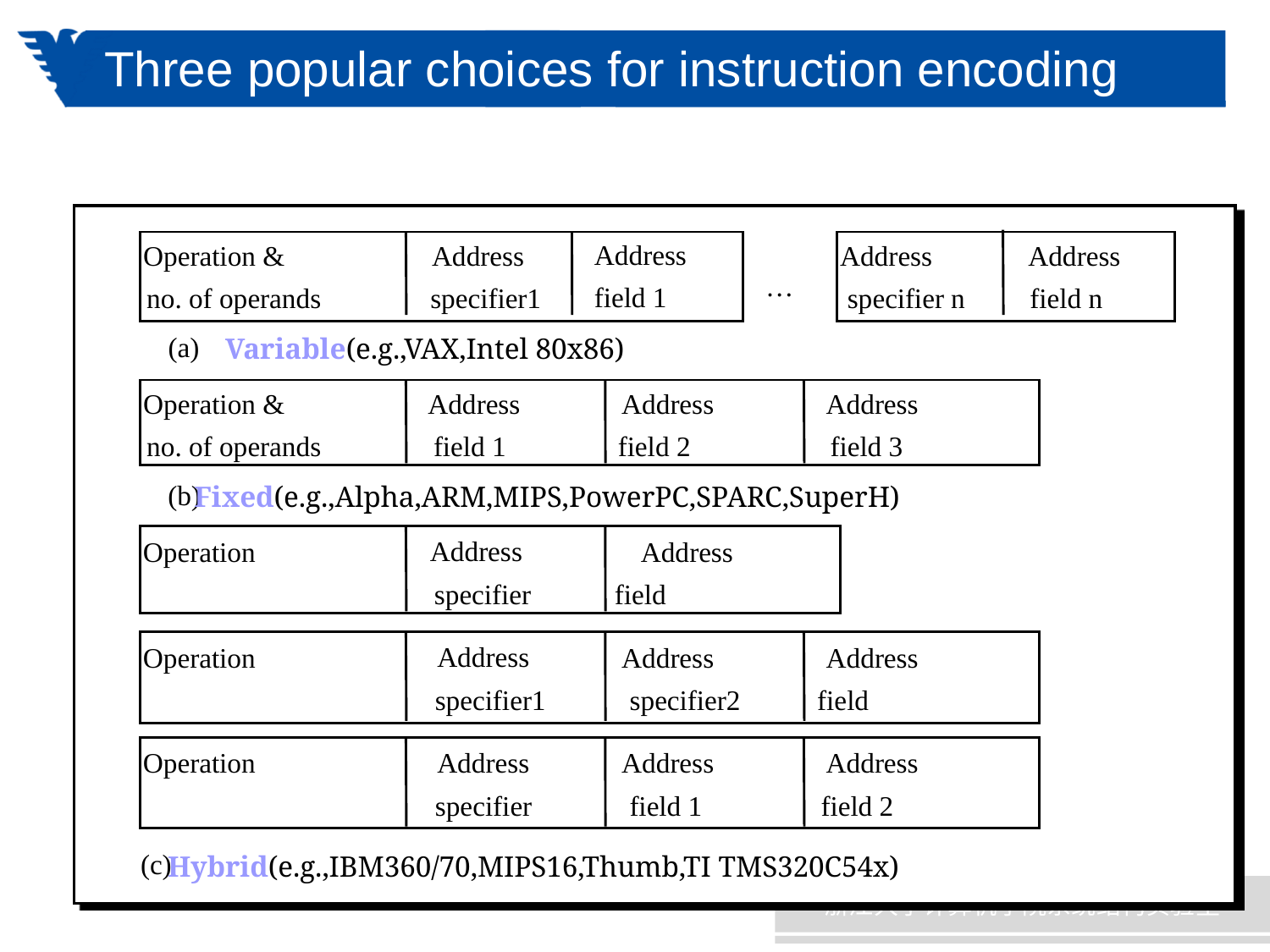

# Three popular choices for instruction encoding

Address
Operation &
    Address
Address

Address

…
 field 1
no. of operands
specifier1
 specifier n

 field n

(a)
Variable(e.g.,VAX,Intel 80x86)

Operation &
Address
Address
Address
no. of operands
field 1                field 2                    field 3

(b)
Fixed(e.g.,Alpha,ARM,MIPS,PowerPC,SPARC,SuperH)

Address
Operation
Address

specifier            field

Address
Operation
Address
Address

specifier1            specifier2           field

Address
Operation
Address
Address

specifier              field 1                 field 2

(c)
Hybrid(e.g.,IBM360/70,MIPS16,Thumb,TI TMS320C54x)